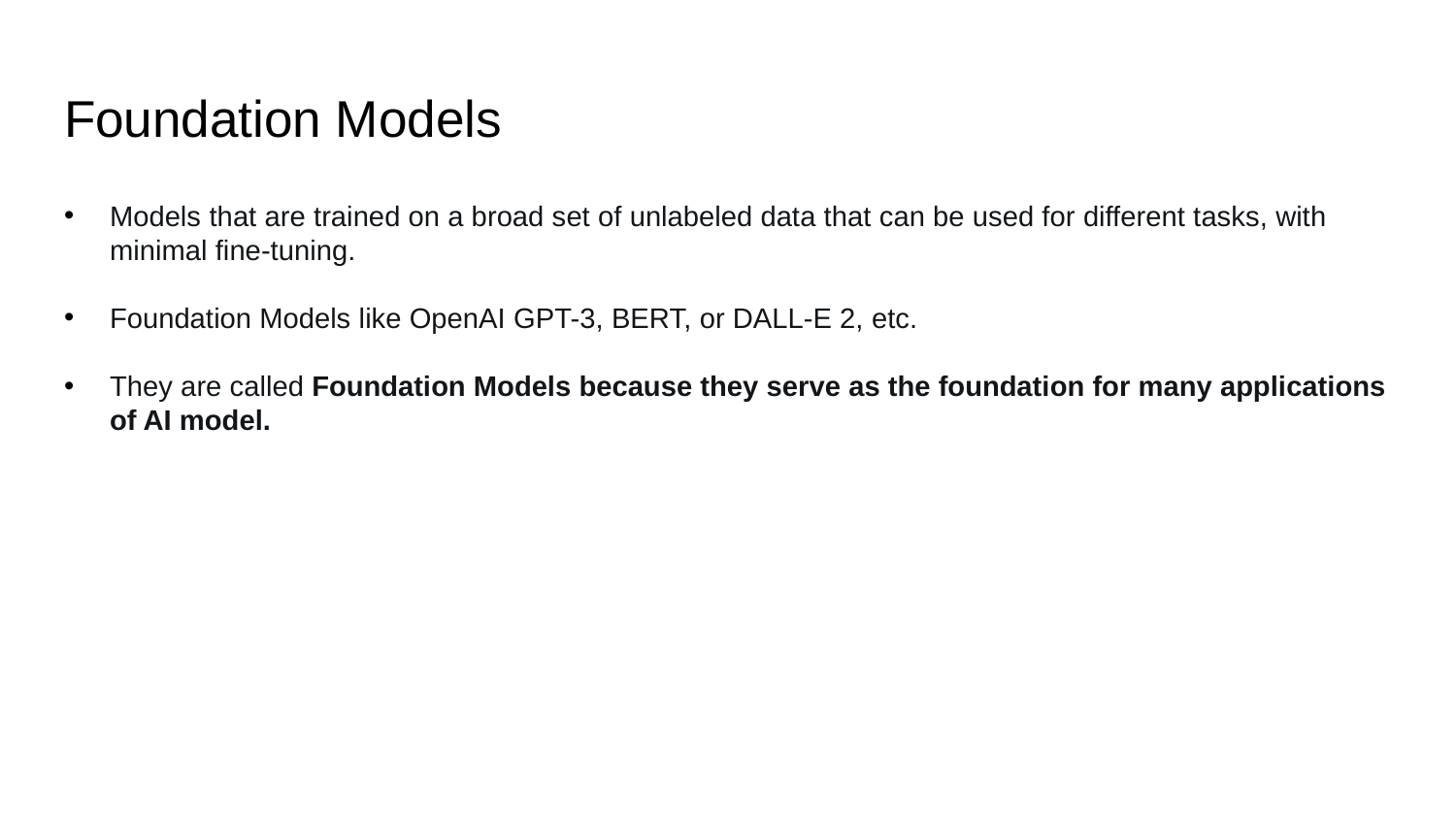

# Foundation Models
Models that are trained on a broad set of unlabeled data that can be used for different tasks, with minimal fine-tuning.

Foundation Models like OpenAI GPT-3, BERT, or DALL-E 2, etc.

They are called Foundation Models because they serve as the foundation for many applications of AI model.